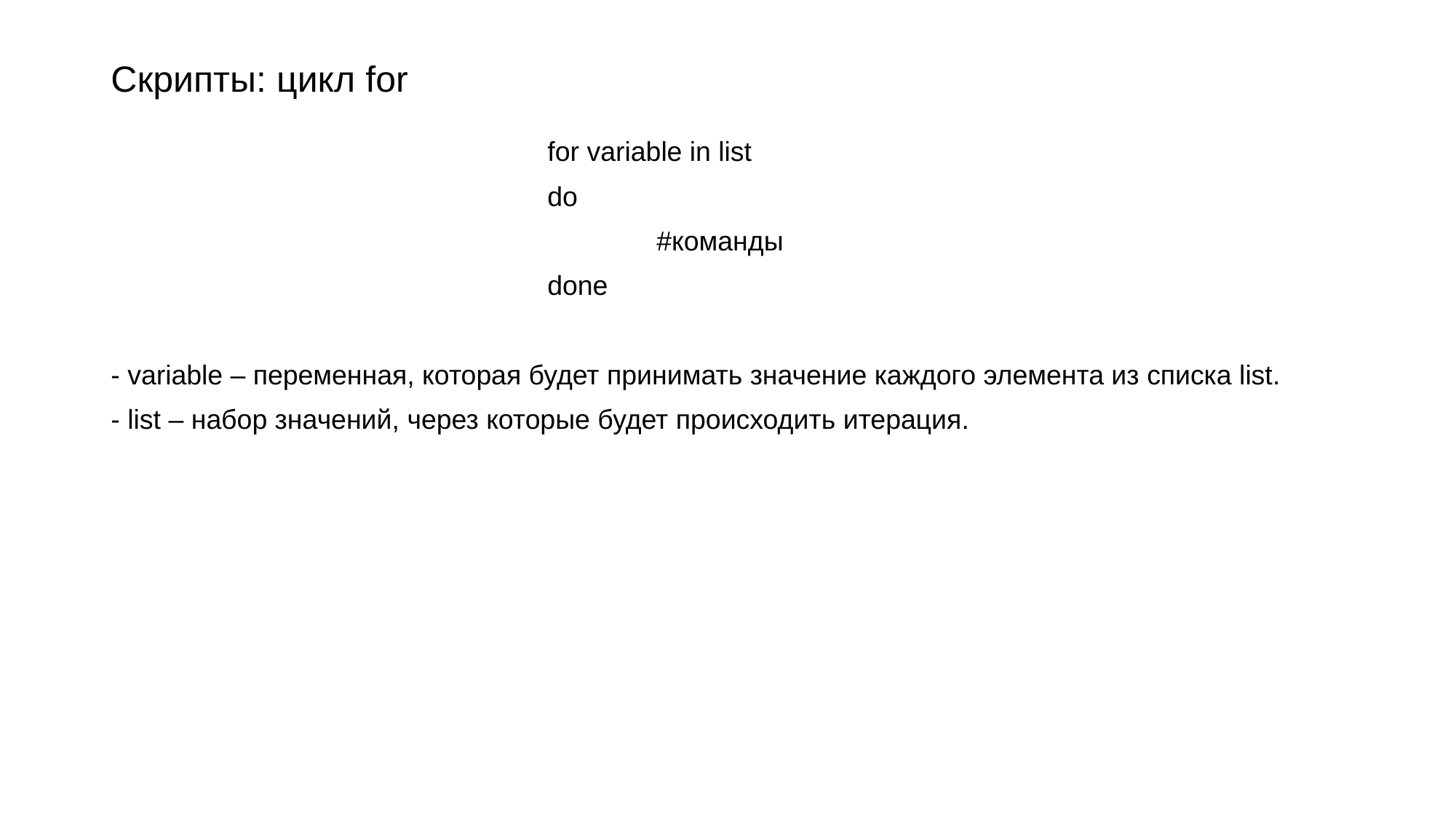

# Скрипты: цикл for
				for variable in list
				do
					#команды
				done

- variable – переменная, которая будет принимать значение каждого элемента из списка list.
- list – набор значений, через которые будет происходить итерация.